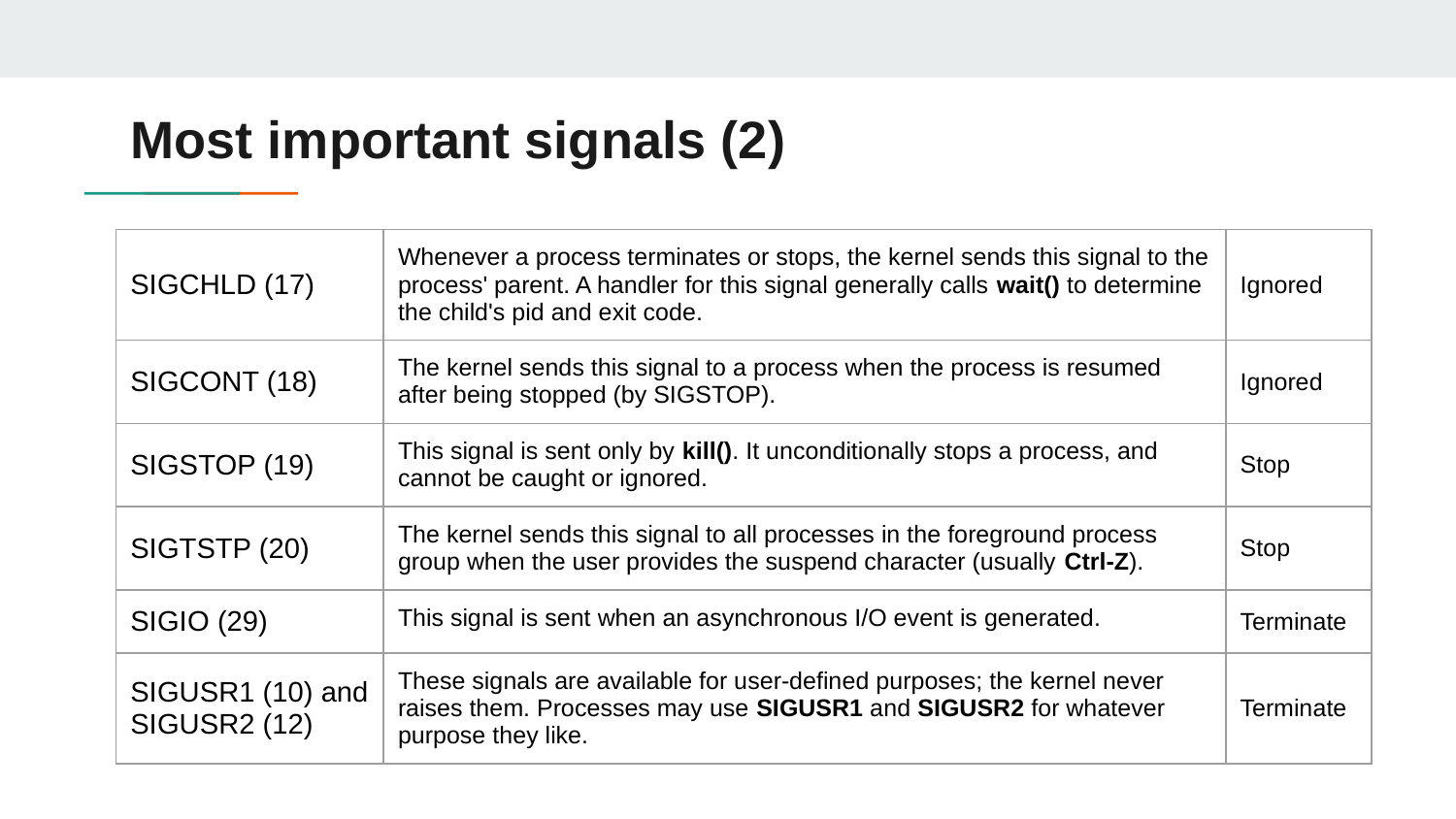

# Most important signals (2)
| SIGCHLD (17) | Whenever a process terminates or stops, the kernel sends this signal to the process' parent. A handler for this signal generally calls wait() to determine the child's pid and exit code. | Ignored |
| --- | --- | --- |
| SIGCONT (18) | The kernel sends this signal to a process when the process is resumed after being stopped (by SIGSTOP). | Ignored |
| SIGSTOP (19) | This signal is sent only by kill(). It unconditionally stops a process, and cannot be caught or ignored. | Stop |
| SIGTSTP (20) | The kernel sends this signal to all processes in the foreground process group when the user provides the suspend character (usually Ctrl-Z). | Stop |
| SIGIO (29) | This signal is sent when an asynchronous I/O event is generated. | Terminate |
| SIGUSR1 (10) and SIGUSR2 (12) | These signals are available for user-defined purposes; the kernel never raises them. Processes may use SIGUSR1 and SIGUSR2 for whatever purpose they like. | Terminate |